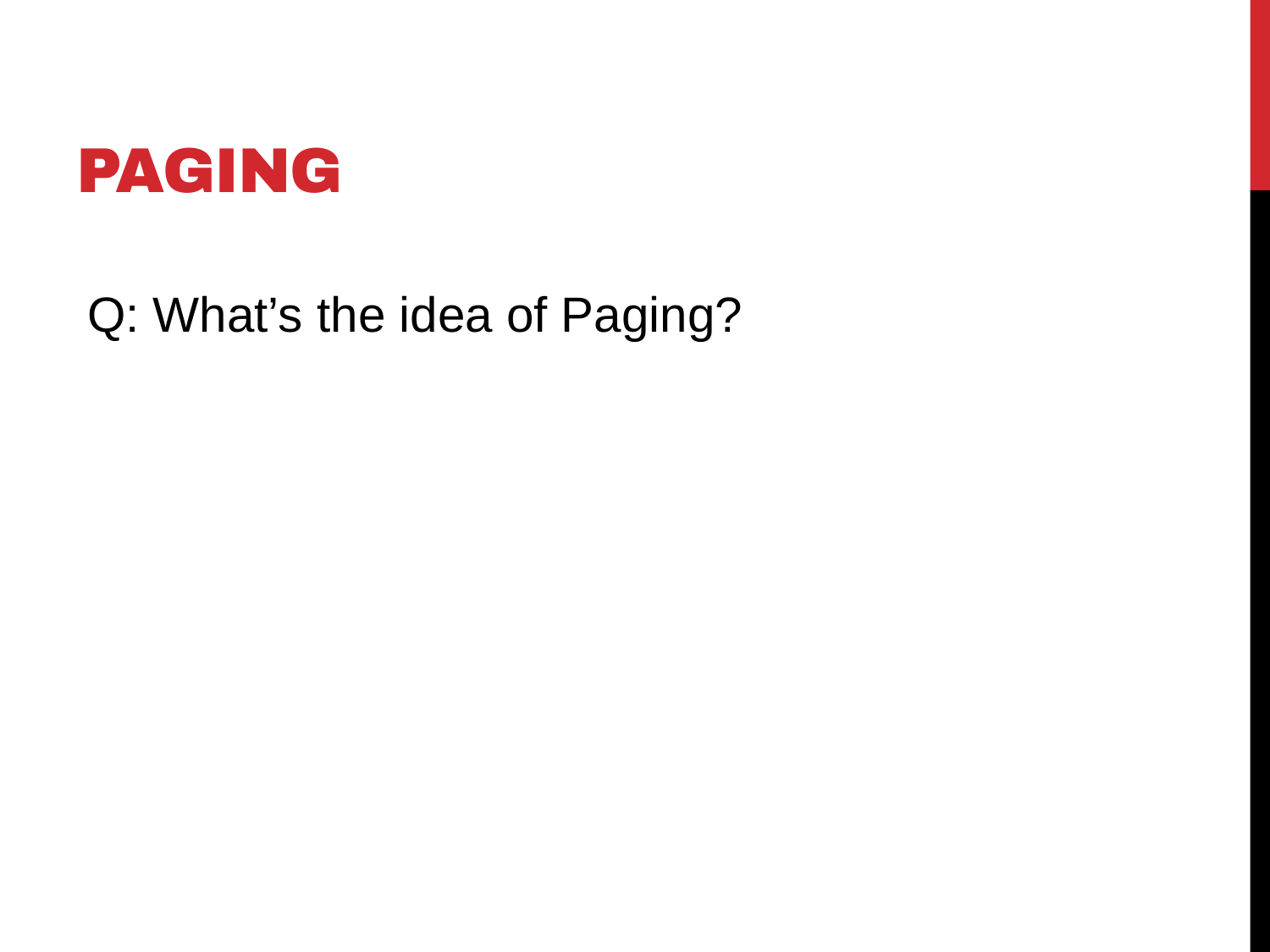

# Paging

Q: What’s the idea of Paging?